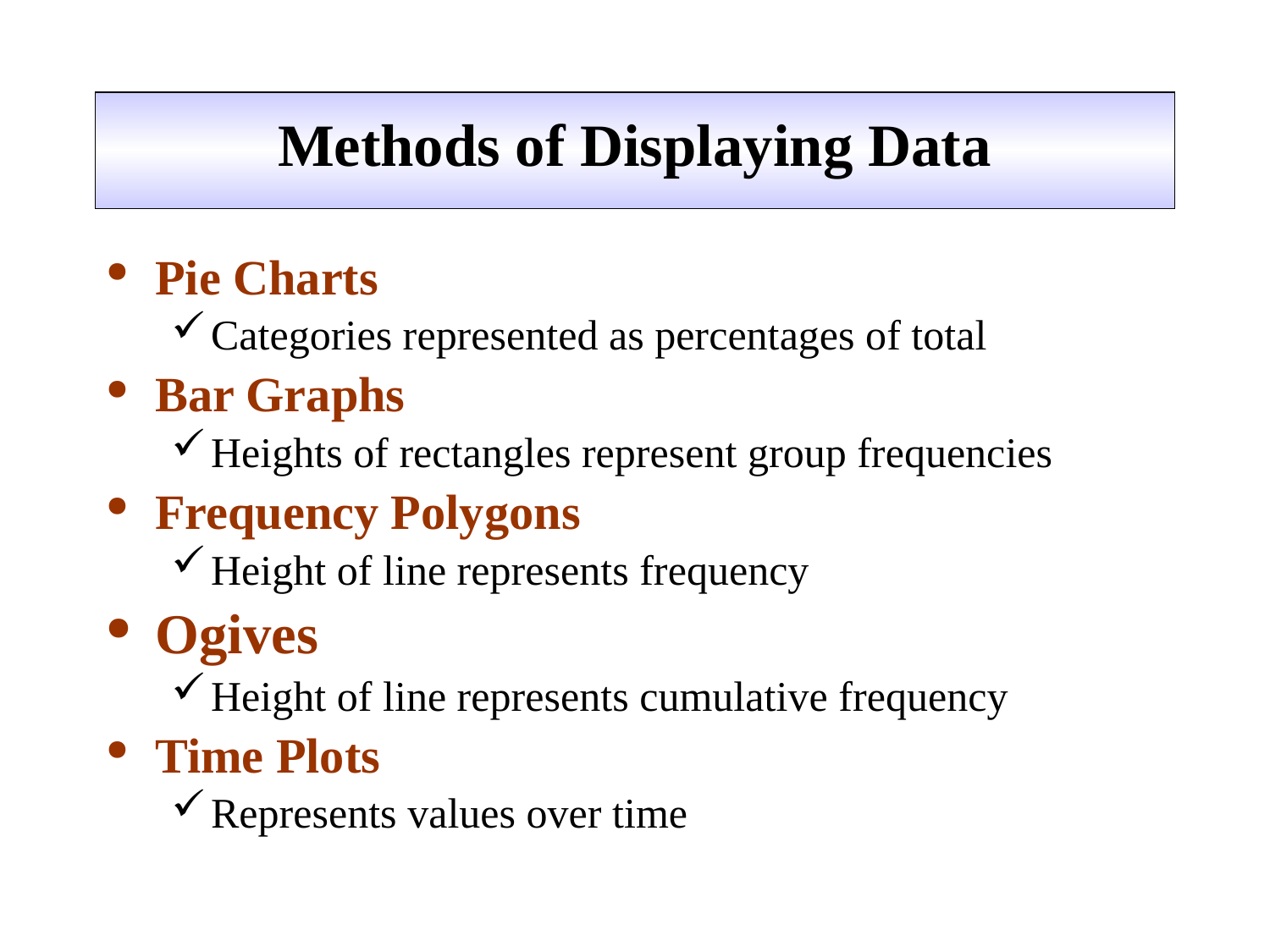

# Methods of Displaying Data
Pie Charts
Categories represented as percentages of total
Bar Graphs
Heights of rectangles represent group frequencies
Frequency Polygons
Height of line represents frequency
Ogives
Height of line represents cumulative frequency
Time Plots
Represents values over time